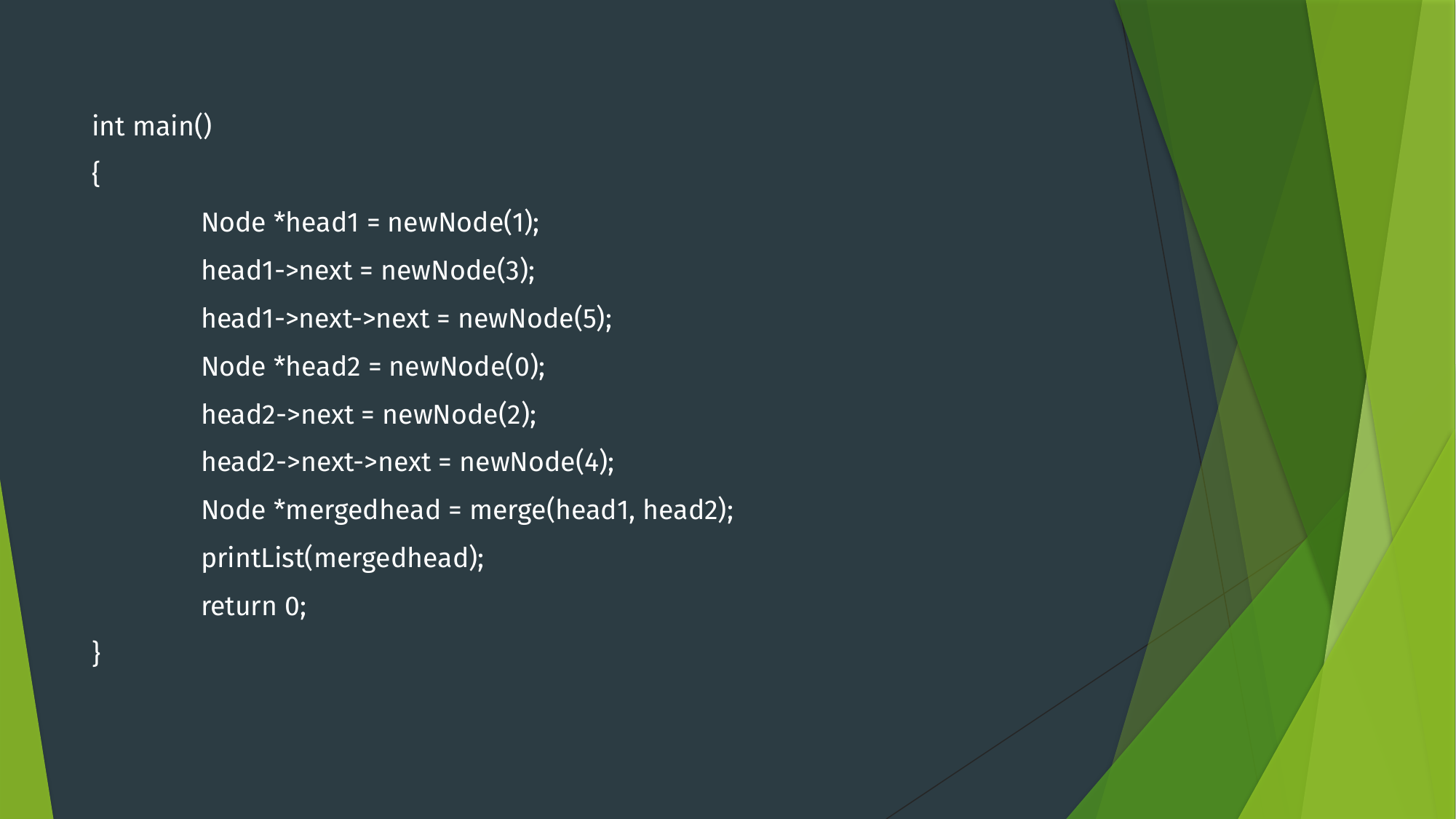

int main()
{
	Node *head1 = newNode(1);
	head1->next = newNode(3);
	head1->next->next = newNode(5);
	Node *head2 = newNode(0);
	head2->next = newNode(2);
	head2->next->next = newNode(4);
	Node *mergedhead = merge(head1, head2);
	printList(mergedhead);
	return 0;
}